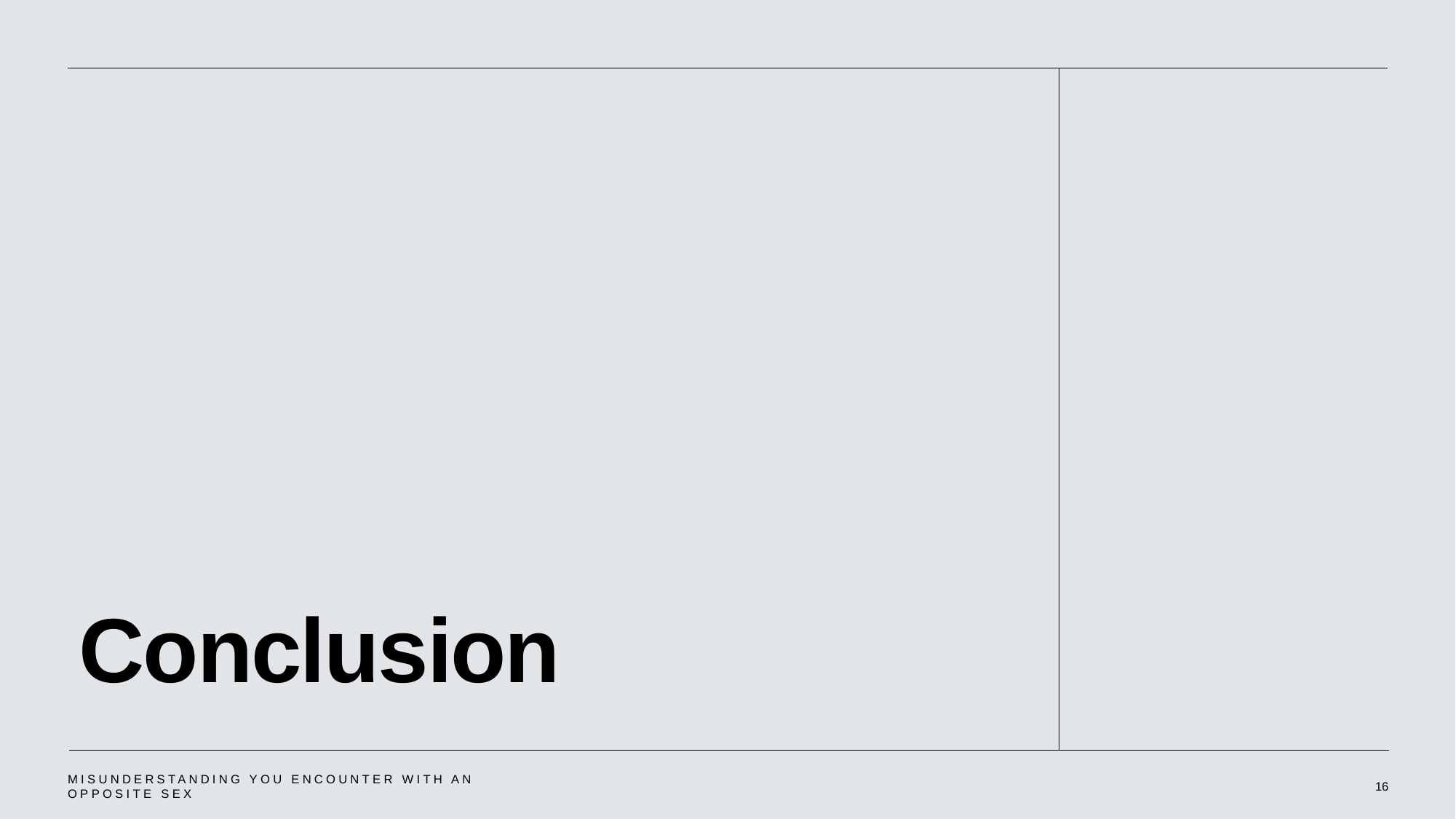

# Conclusion

Misunderstanding you encounter with an opposite sex
16